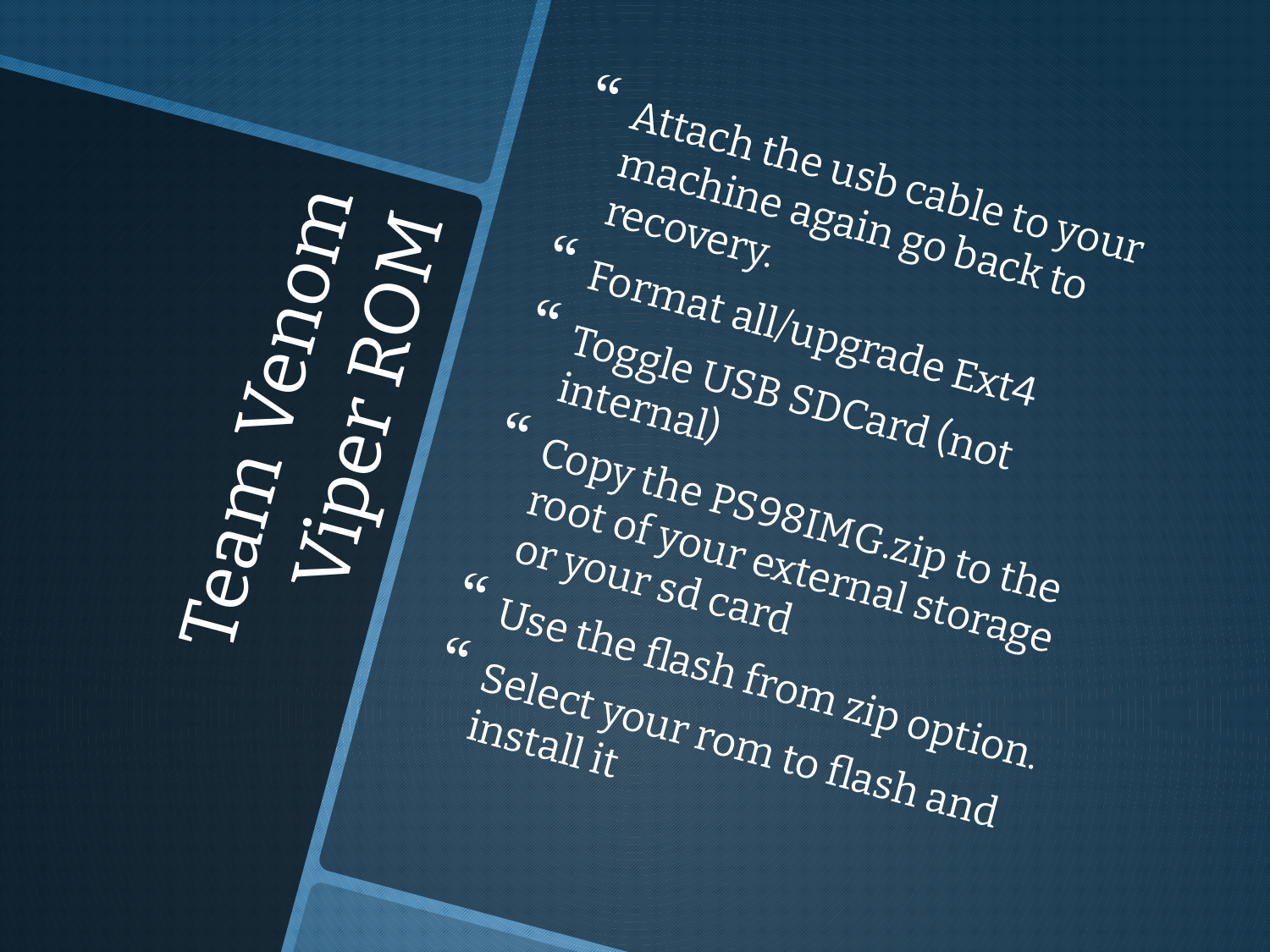

Attach the usb cable to your machine again go back to recovery.
Format all/upgrade Ext4
Toggle USB SDCard (not internal)
Copy the PS98IMG.zip to the root of your external storage or your sd card
Use the flash from zip option.
Select your rom to flash and install it
# Team Venom Viper ROM